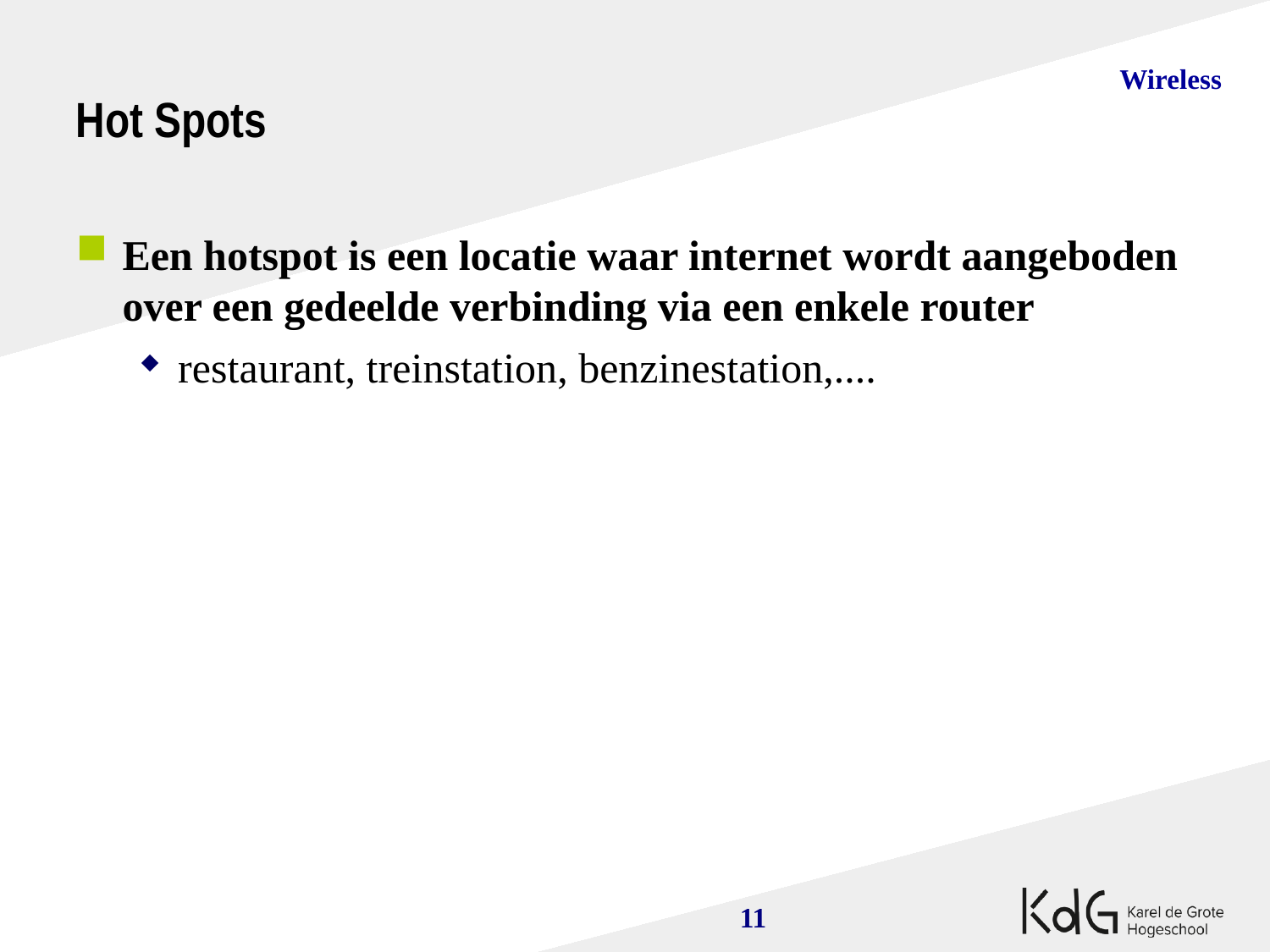

Hot Spots
Een hotspot is een locatie waar internet wordt aangeboden over een gedeelde verbinding via een enkele router
restaurant, treinstation, benzinestation,....